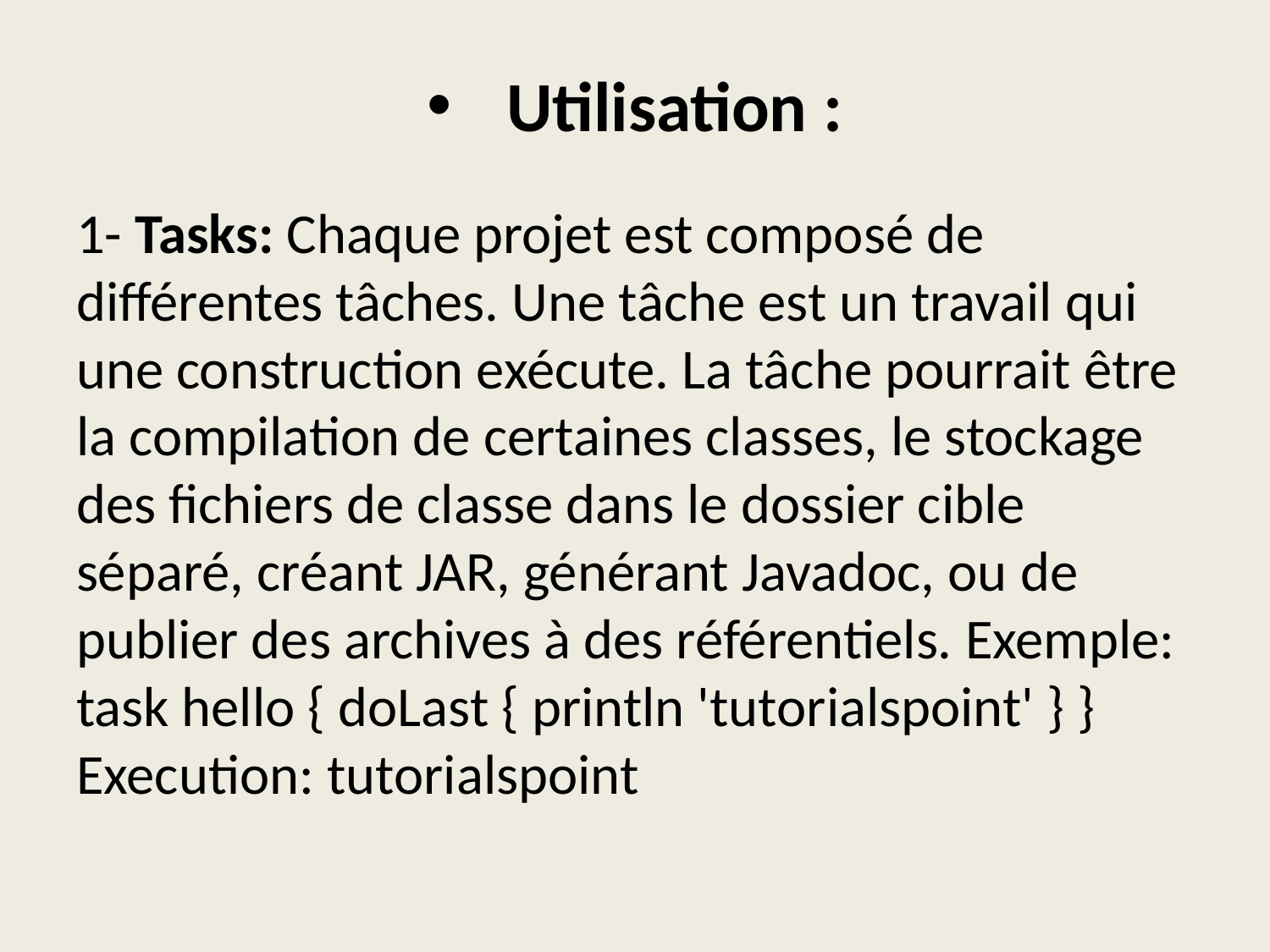

# Utilisation :
1- Tasks: Chaque projet est composé de différentes tâches. Une tâche est un travail qui une construction exécute. La tâche pourrait être la compilation de certaines classes, le stockage des fichiers de classe dans le dossier cible séparé, créant JAR, générant Javadoc, ou de publier des archives à des référentiels. Exemple: task hello { doLast { println 'tutorialspoint' } } Execution: tutorialspoint